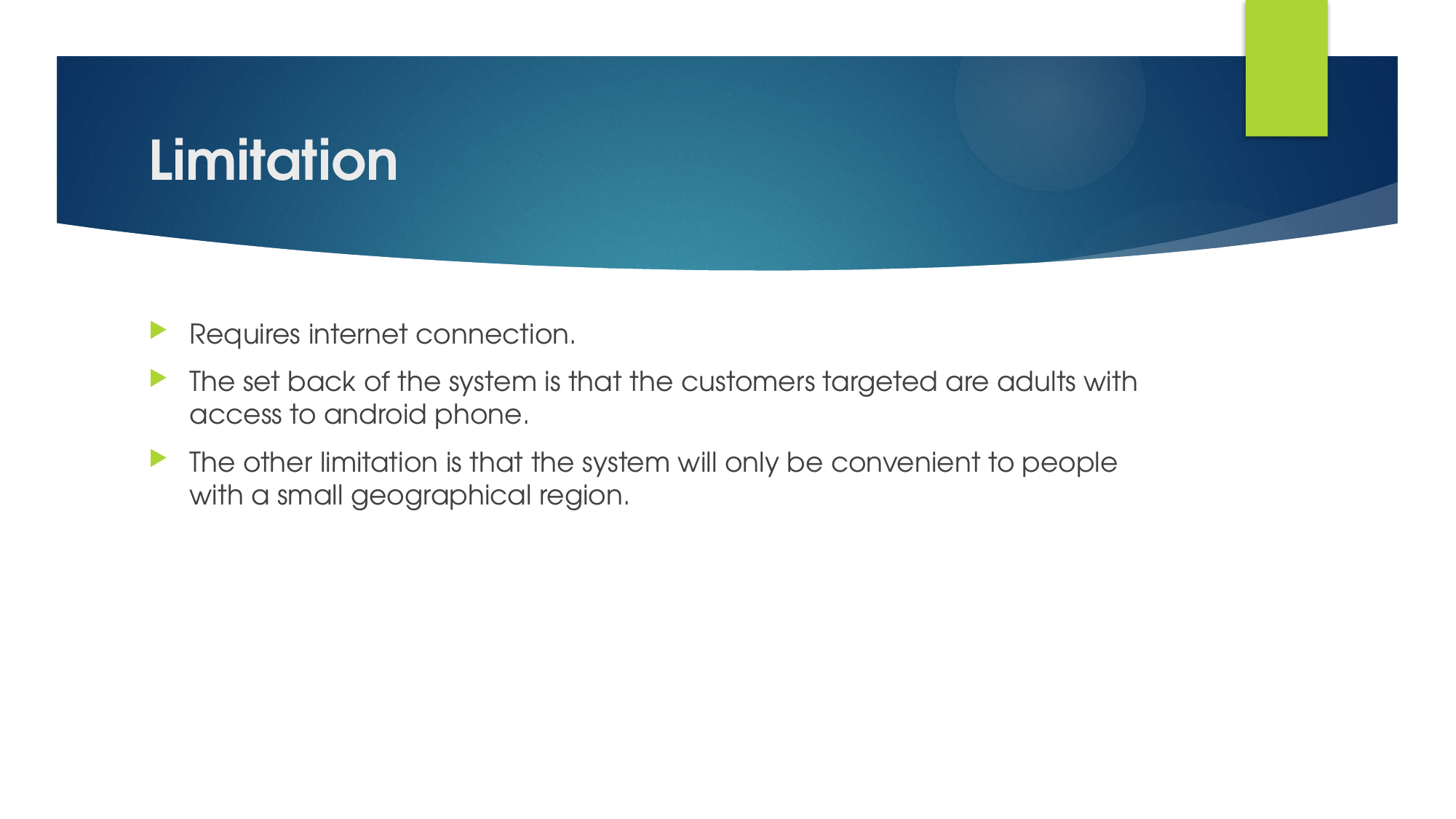

# Limitation
Requires internet connection.
The set back of the system is that the customers targeted are adults with access to android phone.
The other limitation is that the system will only be convenient to people with a small geographical region.